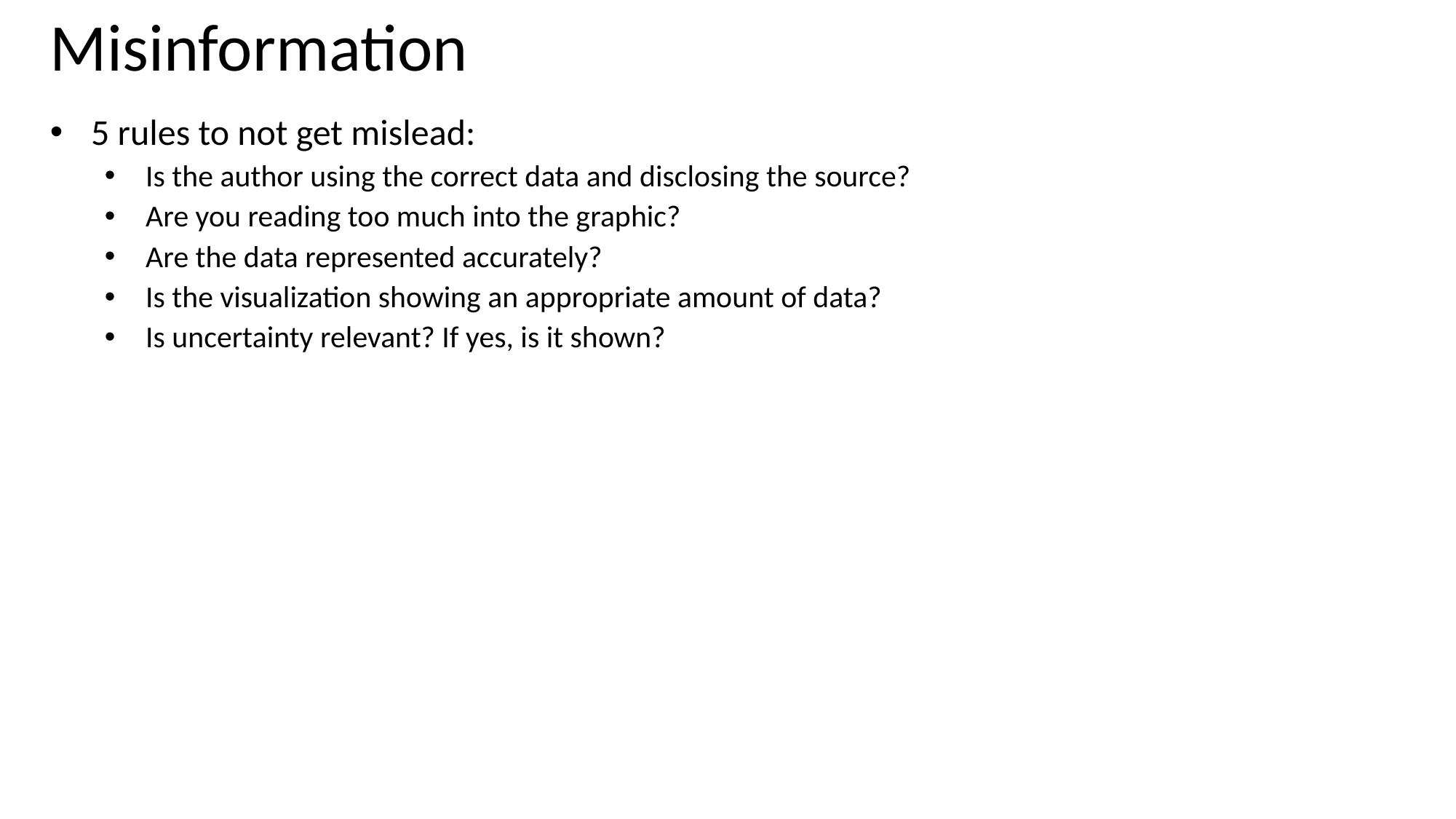

Misinformation
5 rules to not get mislead:
Is the author using the correct data and disclosing the source?
Are you reading too much into the graphic?
Are the data represented accurately?
Is the visualization showing an appropriate amount of data?
Is uncertainty relevant? If yes, is it shown?